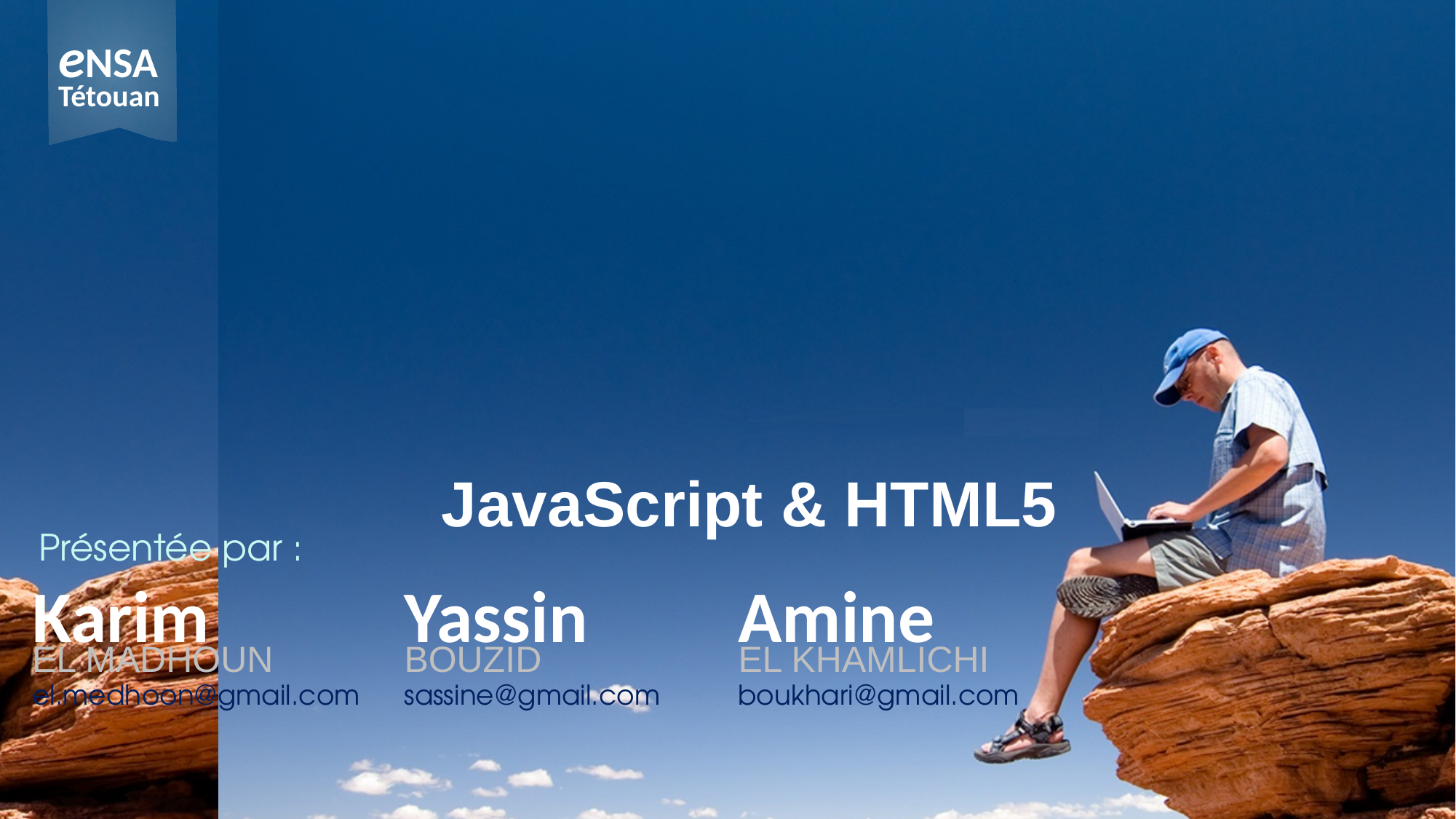

eNSA
Tétouan

RIA
   JavaScript & HTML5
Présentée par :
Karim
EL MADHOUN
el.medhoon@gmail.com
Yassin
BOUZID
sassine@gmail.com
Amine
EL KHAMLICHI
boukhari@gmail.com